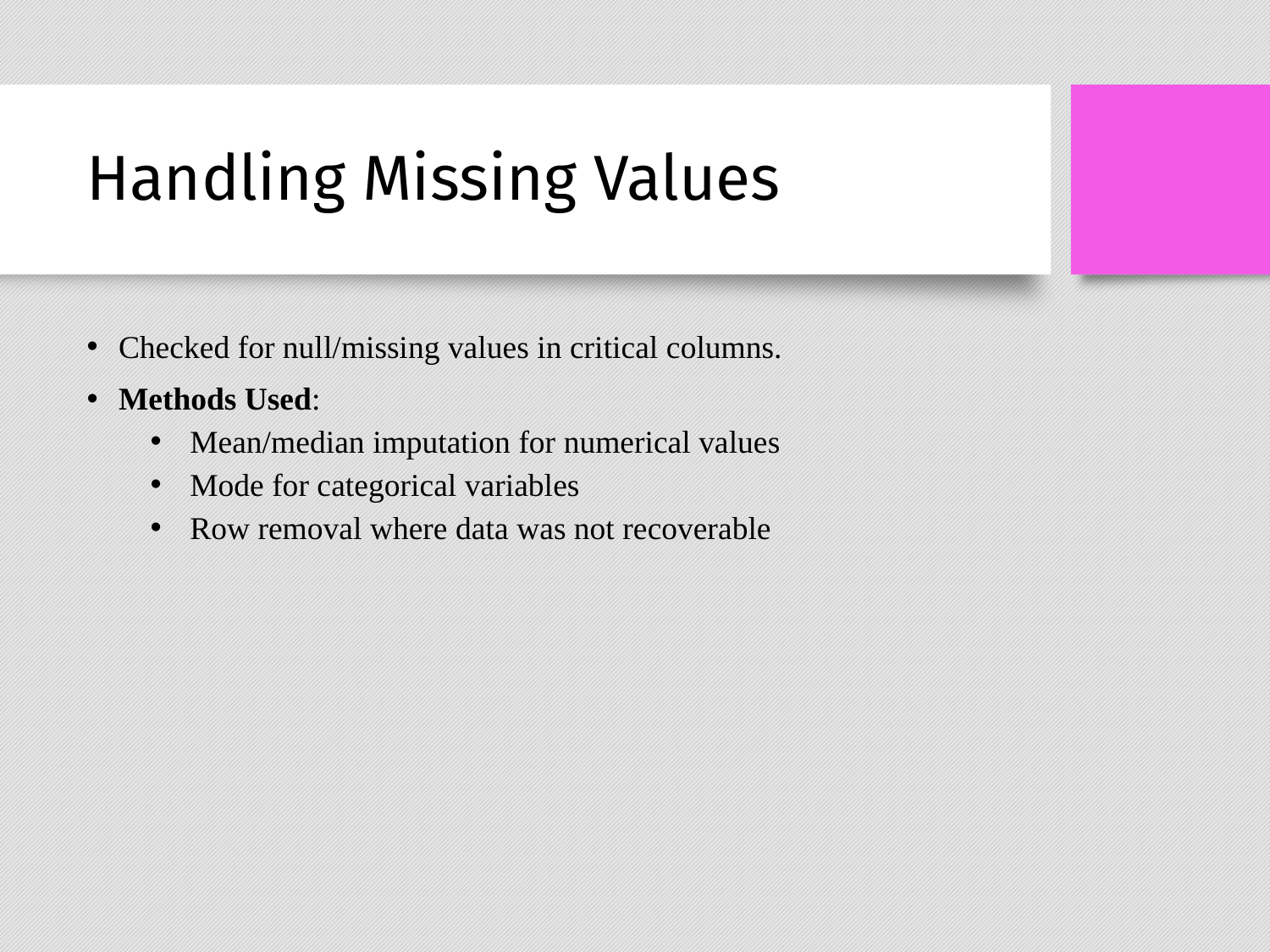

# Handling Missing Values
Checked for null/missing values in critical columns.
Methods Used:
Mean/median imputation for numerical values
Mode for categorical variables
Row removal where data was not recoverable